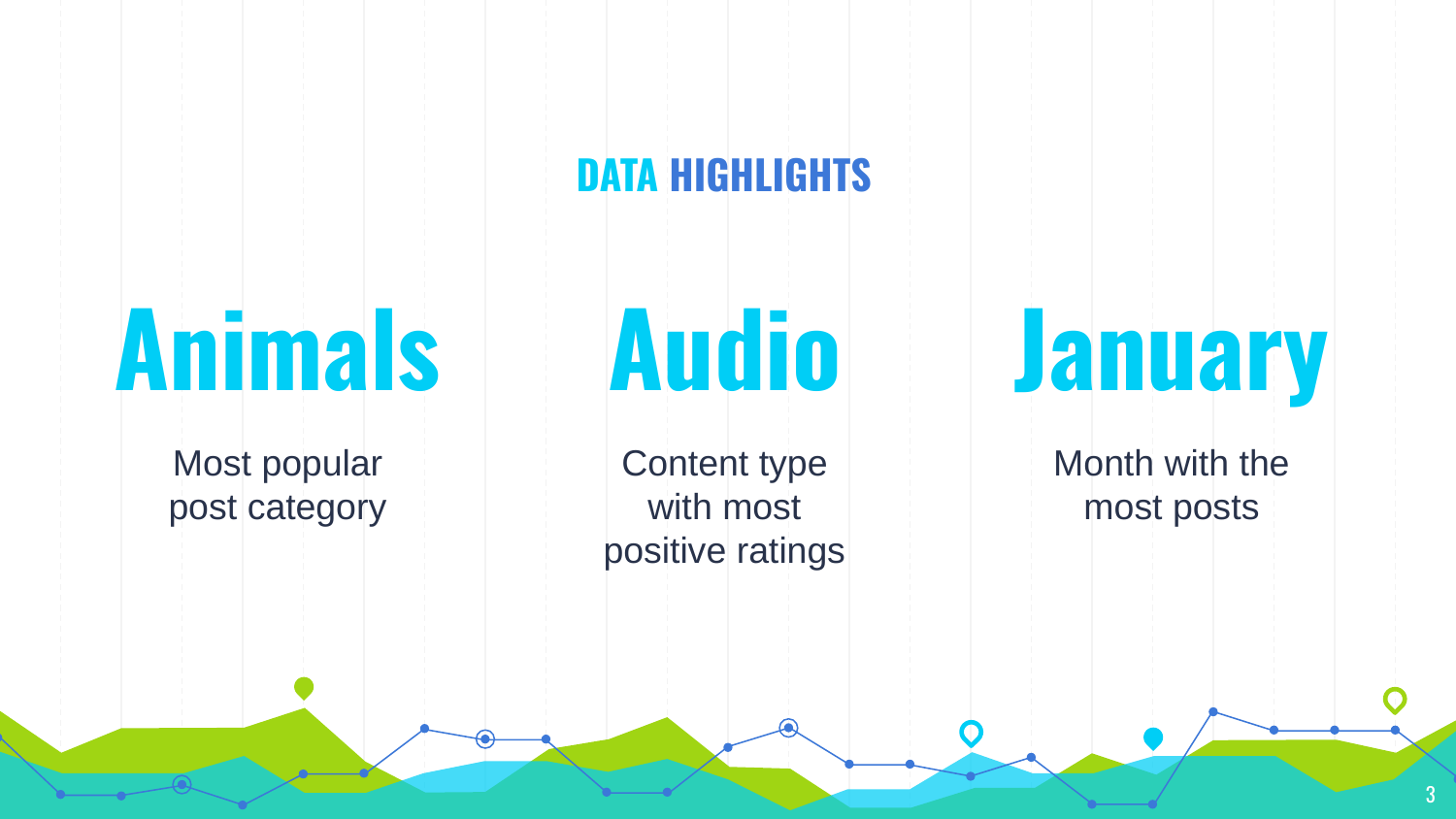

DATA HIGHLIGHTS
Animals
Audio
January
Most popular post category
Content type with most positive ratings
Month with the most posts
3